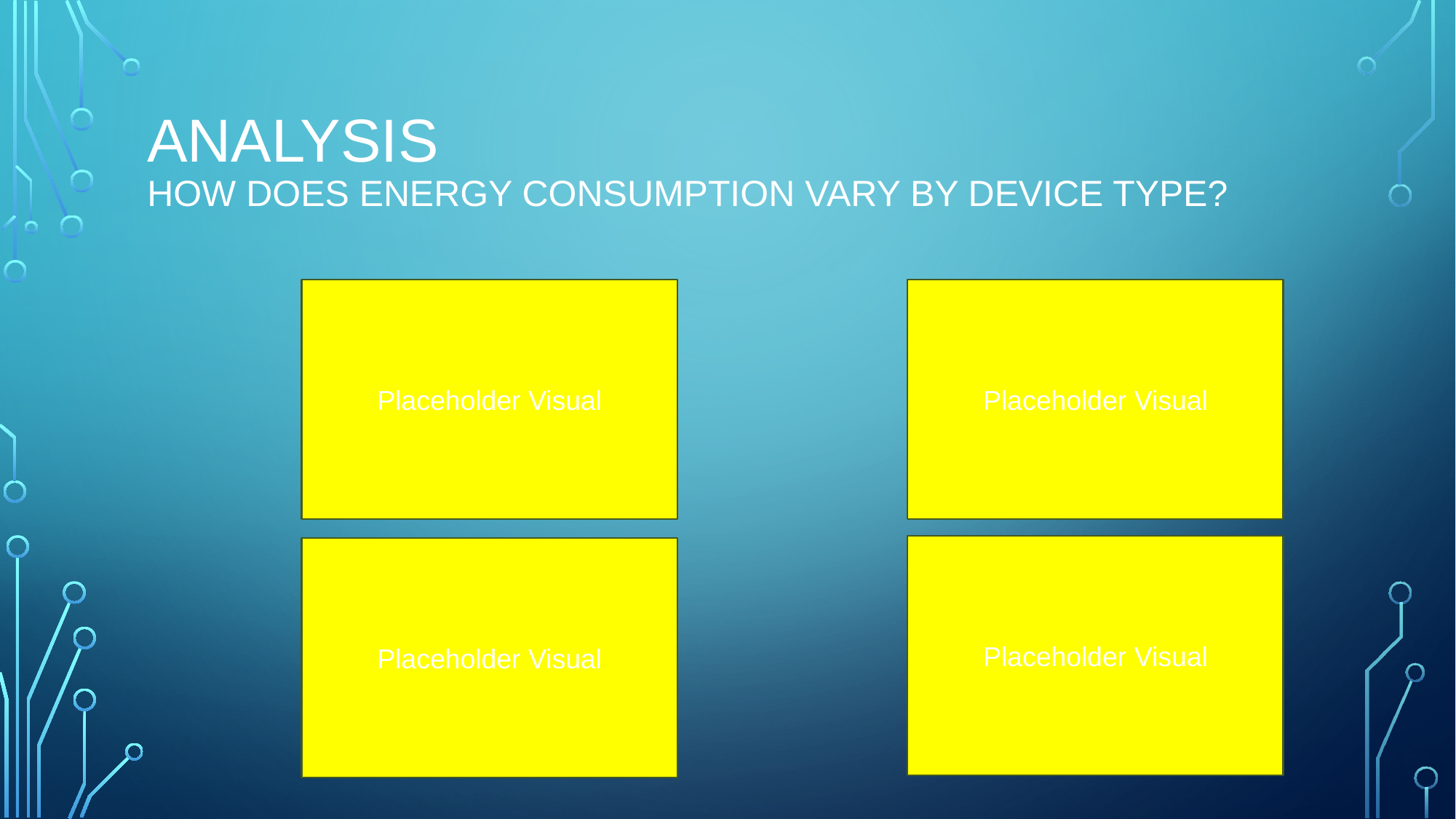

# Analysis How does energy consumption vary by device type?

Placeholder Visual
Placeholder Visual
Placeholder Visual
Placeholder Visual